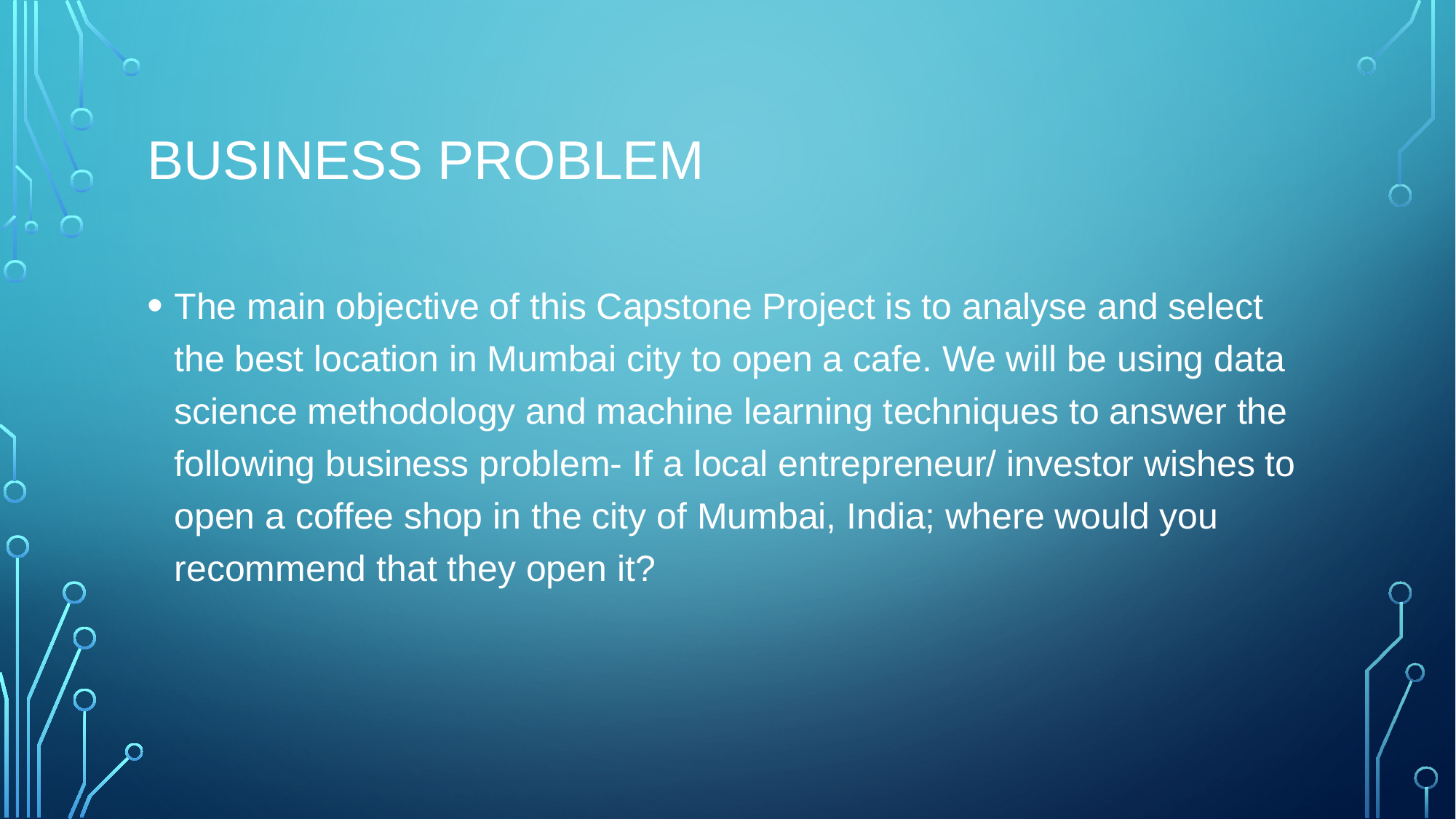

# Business problem
The main objective of this Capstone Project is to analyse and select the best location in Mumbai city to open a cafe. We will be using data science methodology and machine learning techniques to answer the following business problem- If a local entrepreneur/ investor wishes to open a coffee shop in the city of Mumbai, India; where would you recommend that they open it?